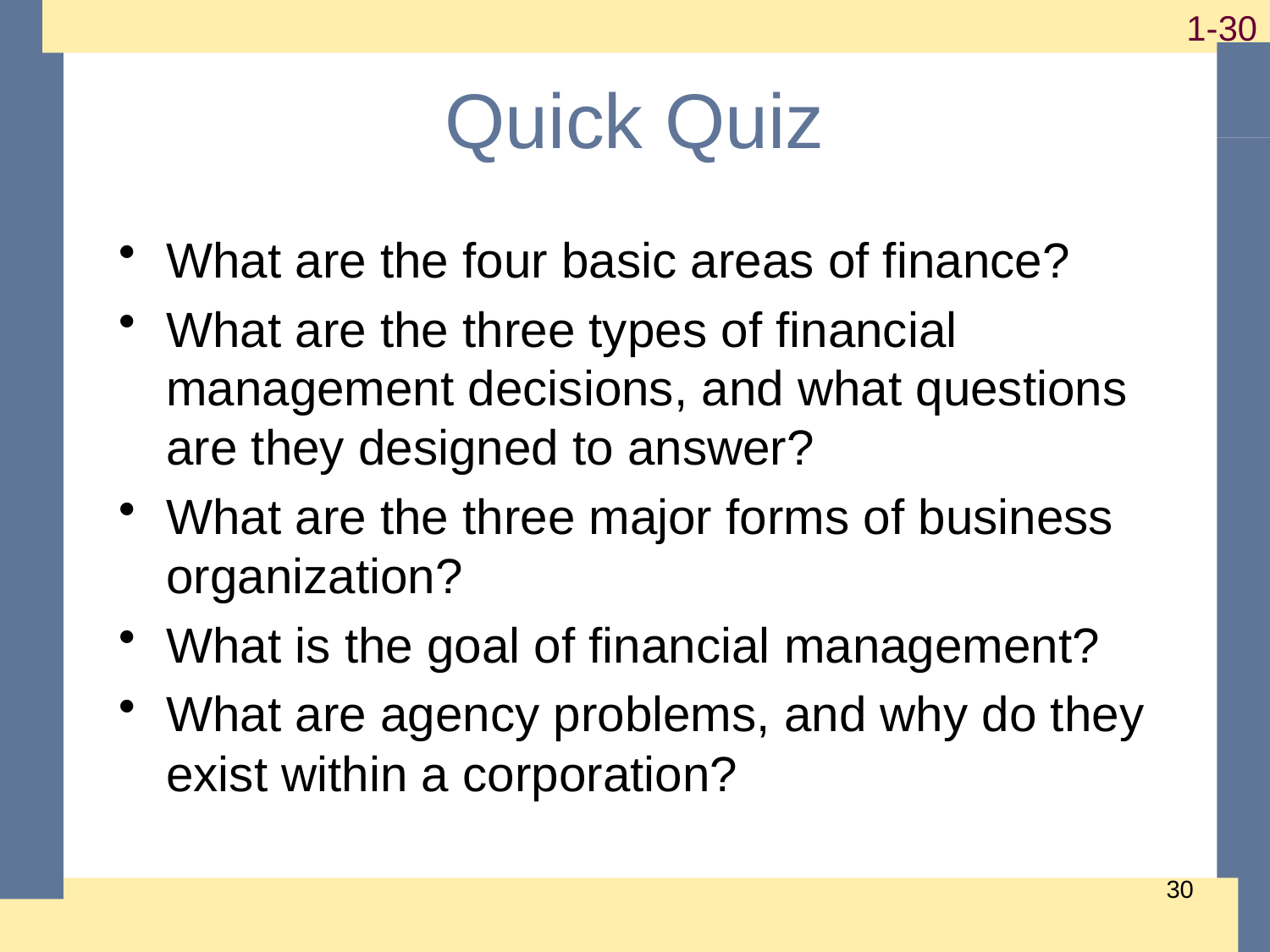

# Quick Quiz
What are the four basic areas of finance?
What are the three types of financial management decisions, and what questions are they designed to answer?
What are the three major forms of business organization?
What is the goal of financial management?
What are agency problems, and why do they exist within a corporation?
30